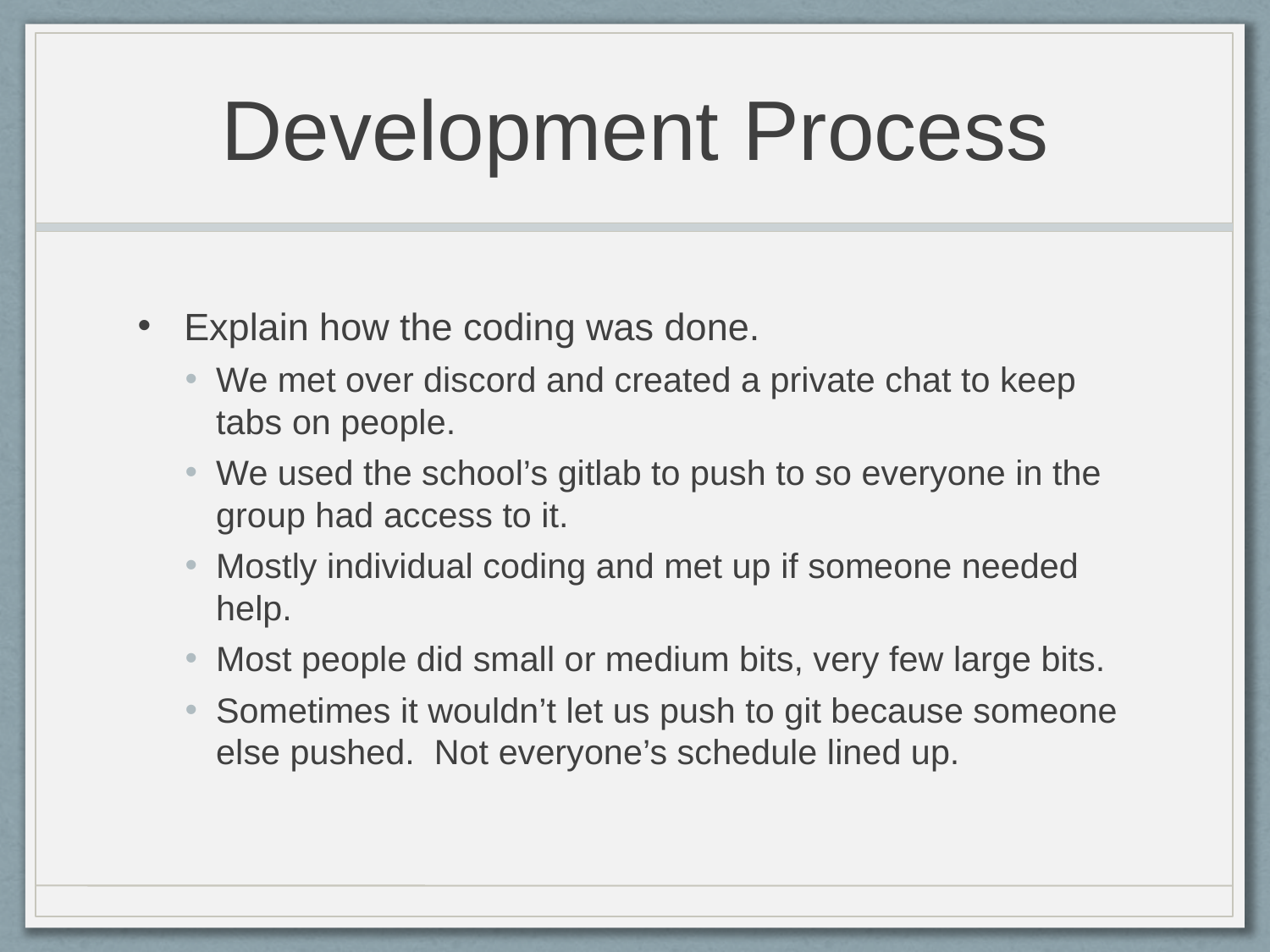

# Development Process
Explain how the coding was done.
We met over discord and created a private chat to keep tabs on people.
We used the school’s gitlab to push to so everyone in the group had access to it.
Mostly individual coding and met up if someone needed help.
Most people did small or medium bits, very few large bits.
Sometimes it wouldn’t let us push to git because someone else pushed.  Not everyone’s schedule lined up.